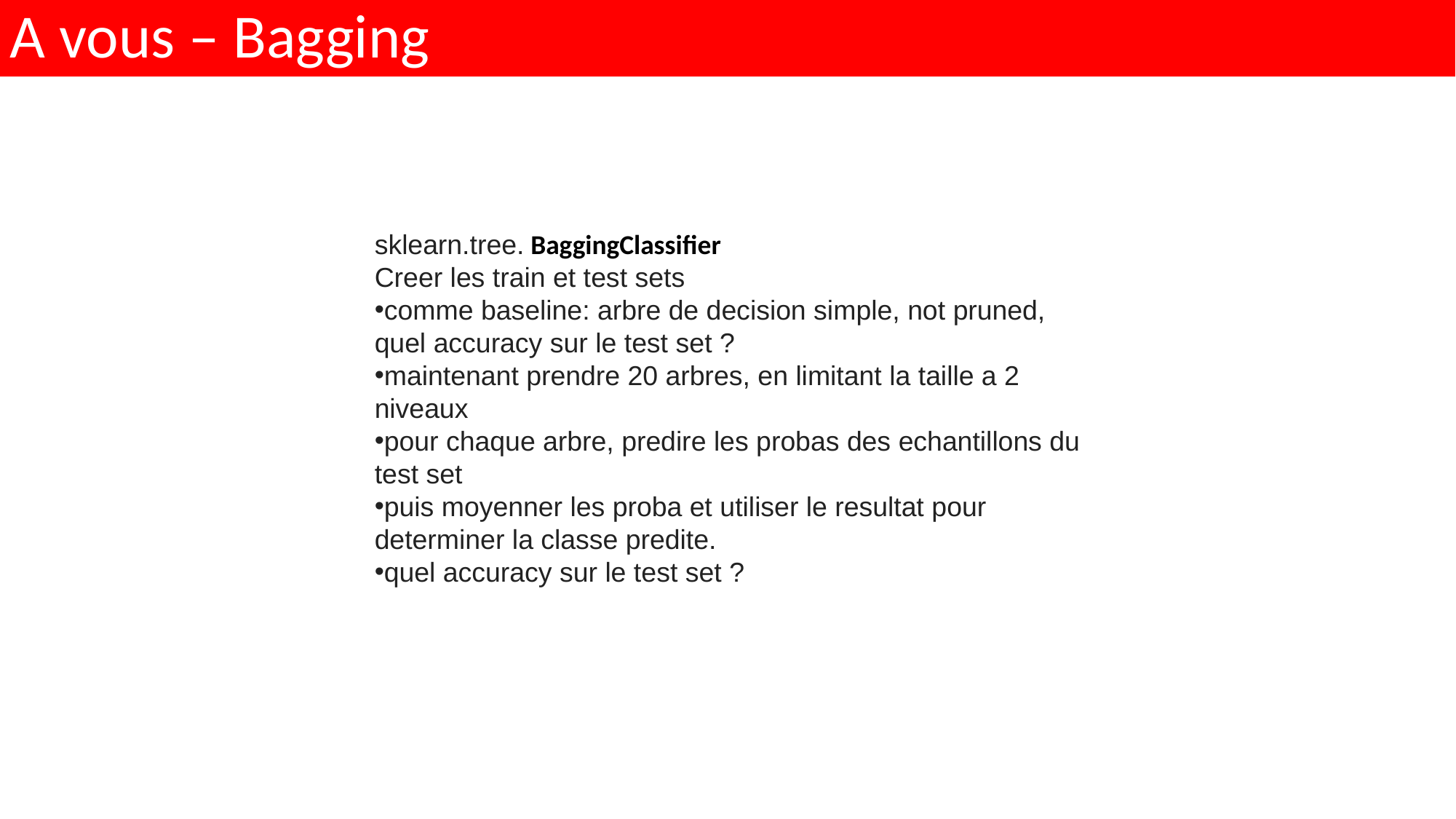

A vous – Bagging
sklearn.tree. BaggingClassifier
Creer les train et test sets
comme baseline: arbre de decision simple, not pruned, quel accuracy sur le test set ?
maintenant prendre 20 arbres, en limitant la taille a 2 niveaux
pour chaque arbre, predire les probas des echantillons du test set
puis moyenner les proba et utiliser le resultat pour determiner la classe predite.
quel accuracy sur le test set ?